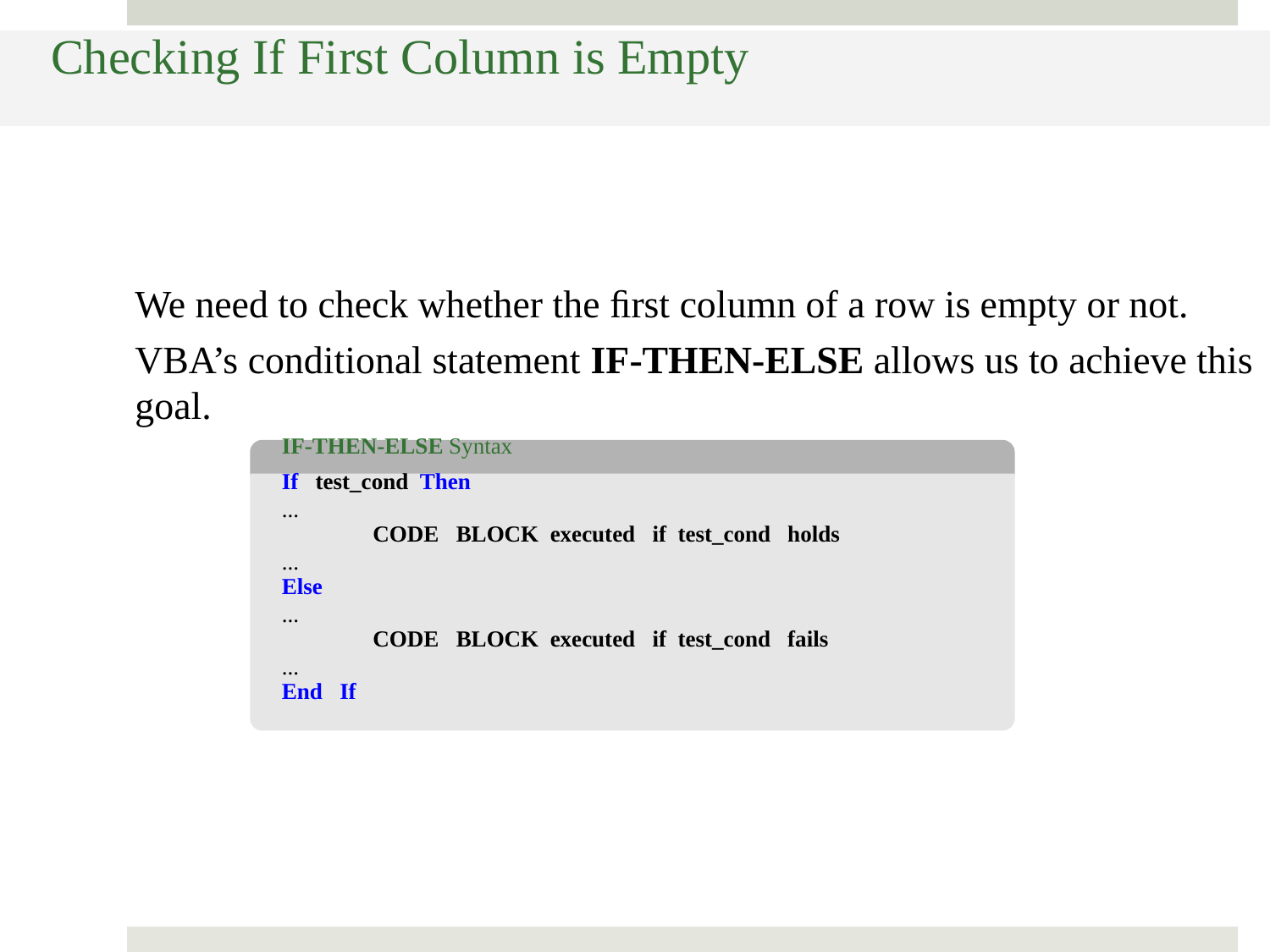

Checking If First Column is Empty

	We need to check whether the ﬁrst column of a row is empty or not.
	VBA’s conditional statement IF-THEN-ELSE allows us to achieve this
	goal.
		IF-THEN-ELSE Syntax
		If   test_cond  Then
		...
			CODE   BLOCK  executed   if  test_cond   holds
		...
		Else
		...
			CODE   BLOCK  executed   if  test_cond   fails
		...
		End   If